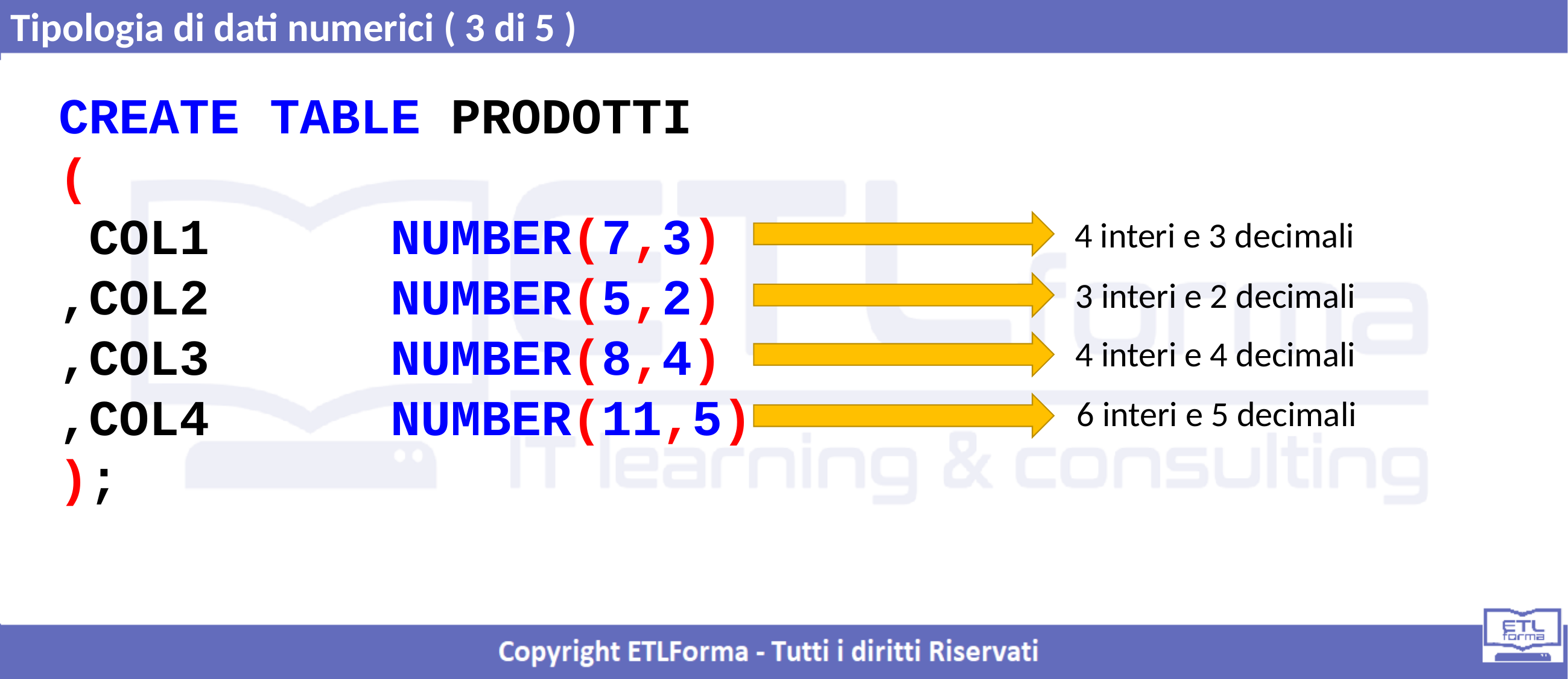

Tipologia di dati numerici ( 3 di 5 )
CREATE TABLE PRODOTTI
(
 COL1      NUMBER(7,3)
,COL2      NUMBER(5,2)
,COL3      NUMBER(8,4)
,COL4      NUMBER(11,5)
);
4 interi e 3 decimali

3 interi e 2 decimali

4 interi e 4 decimali

6 interi e 5 decimali